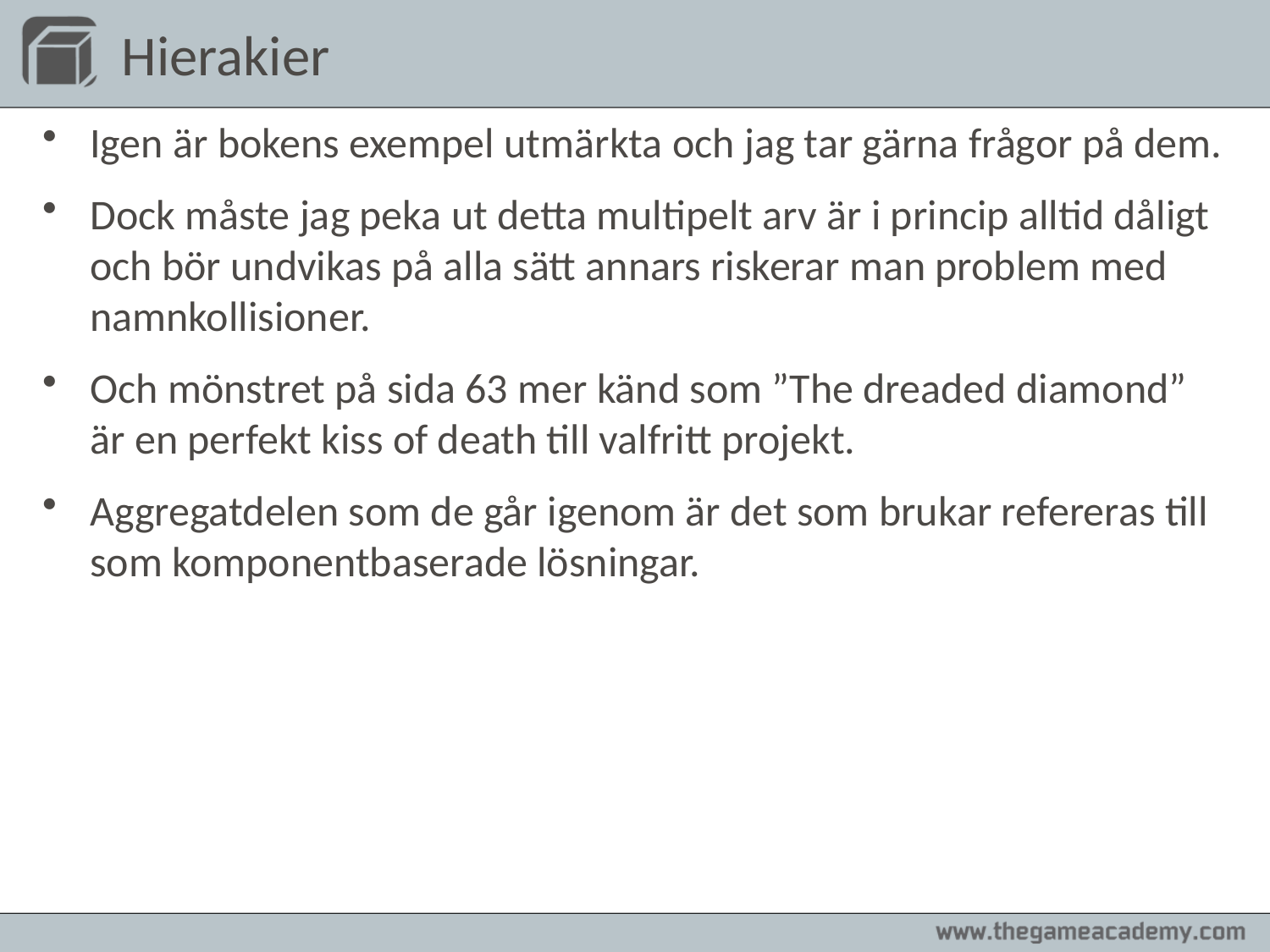

# Hierakier
Igen är bokens exempel utmärkta och jag tar gärna frågor på dem.
Dock måste jag peka ut detta multipelt arv är i princip alltid dåligt och bör undvikas på alla sätt annars riskerar man problem med namnkollisioner.
Och mönstret på sida 63 mer känd som ”The dreaded diamond” är en perfekt kiss of death till valfritt projekt.
Aggregatdelen som de går igenom är det som brukar refereras till som komponentbaserade lösningar.